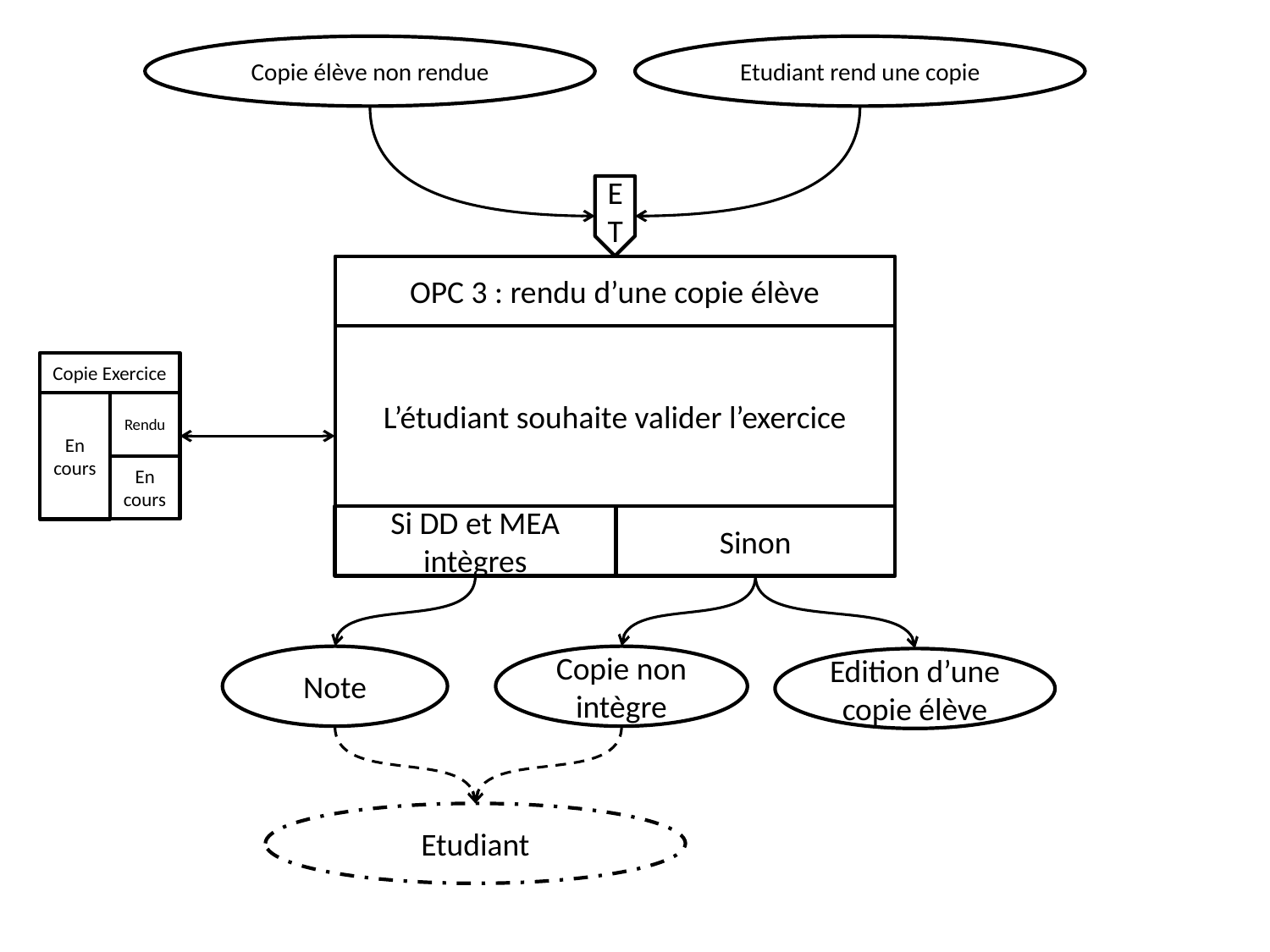

Copie élève non rendue
Etudiant rend une copie
ET
OPC 3 : rendu d’une copie élève
L’étudiant souhaite valider l’exercice
Copie Exercice
En cours
Rendu
En cours
Si DD et MEA intègres
Sinon
Note
Copie non intègre
Edition d’une copie élève
Etudiant